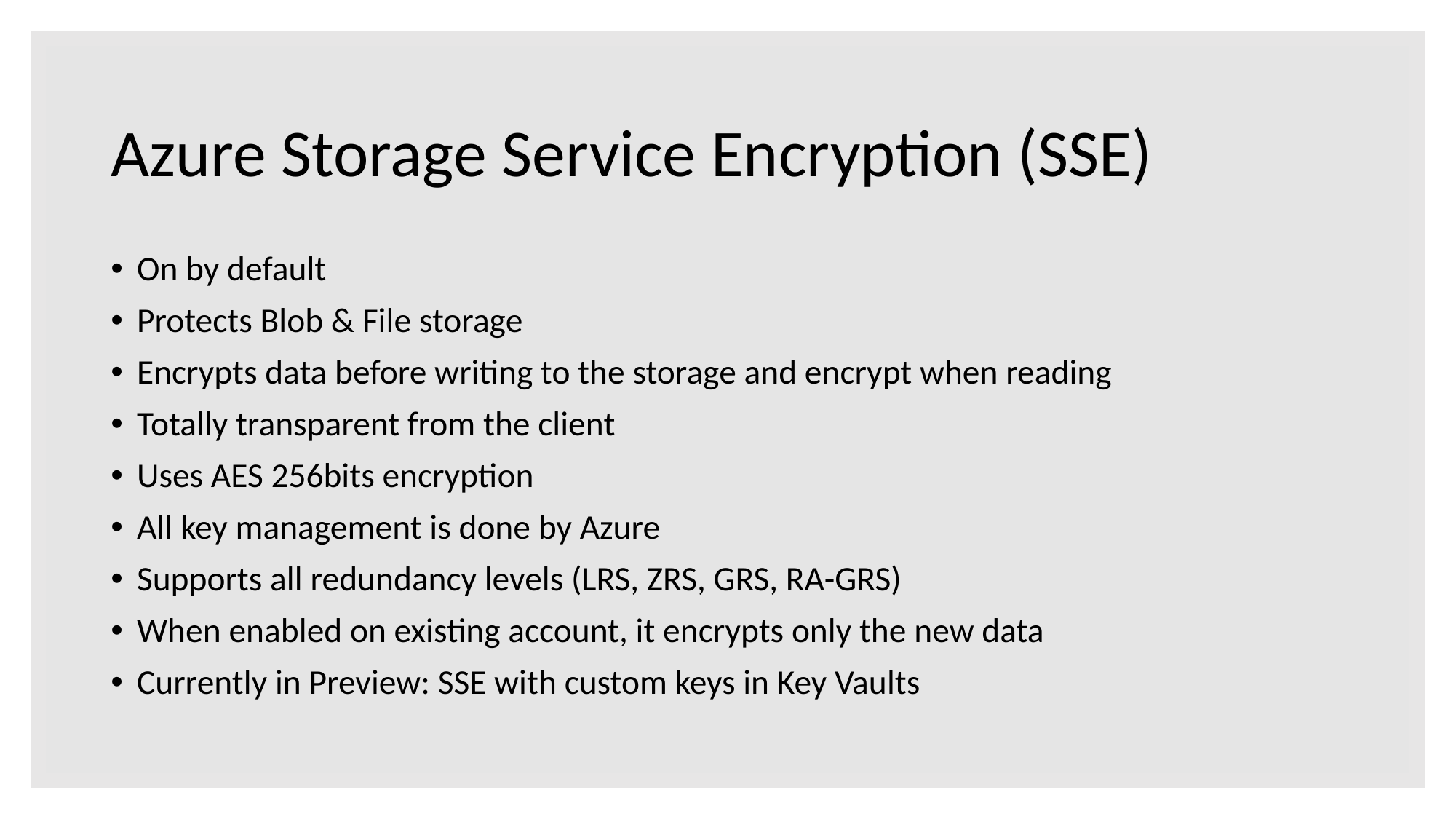

# Azure Storage Service Encryption (SSE)
On by default
Protects Blob & File storage
Encrypts data before writing to the storage and encrypt when reading
Totally transparent from the client
Uses AES 256bits encryption
All key management is done by Azure
Supports all redundancy levels (LRS, ZRS, GRS, RA-GRS)
When enabled on existing account, it encrypts only the new data
Currently in Preview: SSE with custom keys in Key Vaults